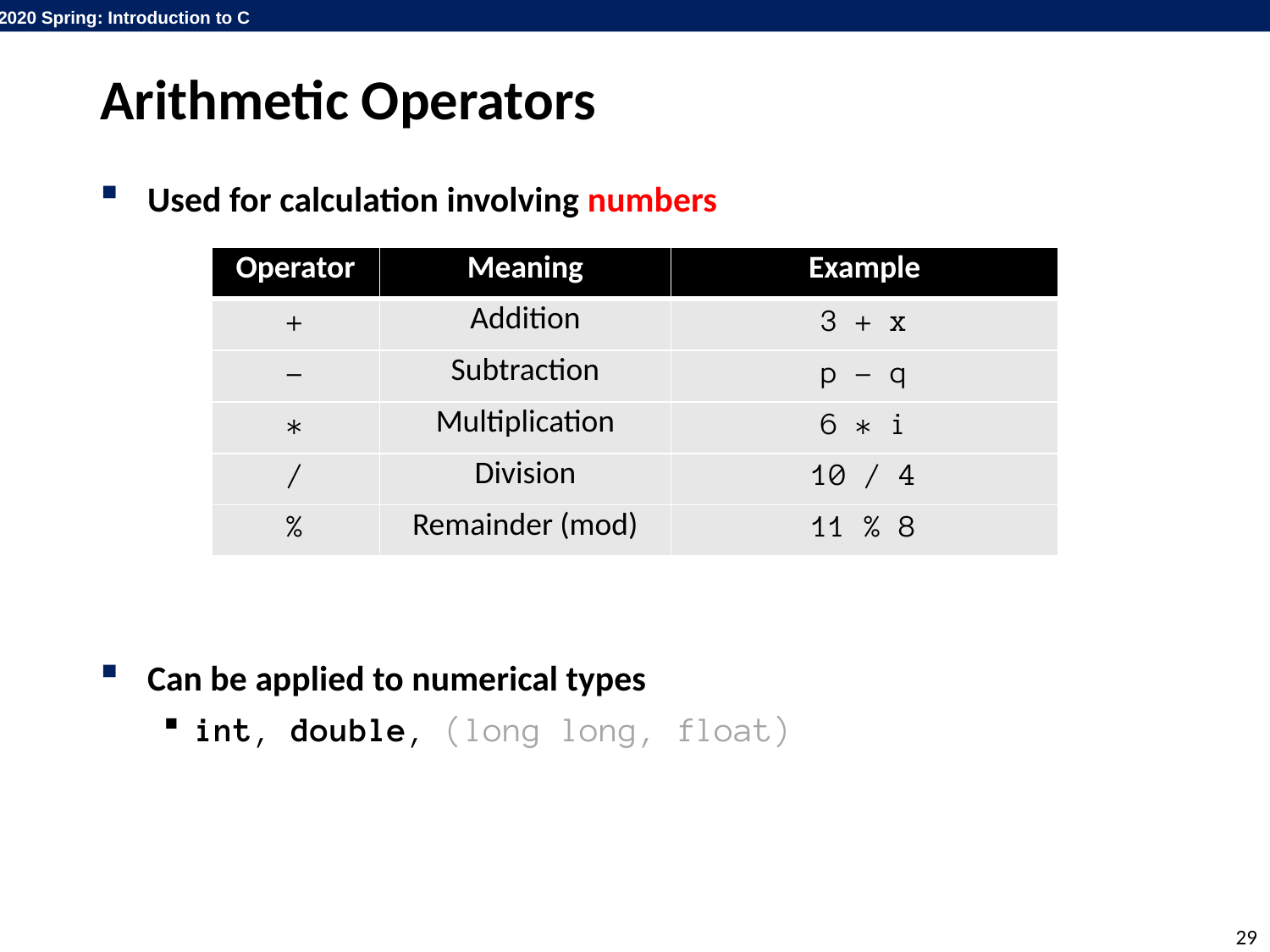

# Arithmetic Operators
Used for calculation involving numbers

Can be applied to numerical types
int, double, (long long, float)

| Operator | Meaning | Example |
| --- | --- | --- |
| + | Addition | 3 + x |
| - | Subtraction | p – q |
| \* | Multiplication | 6 \* i |
| / | Division | 10 / 4 |
| % | Remainder (mod) | 11 % 8 |
29